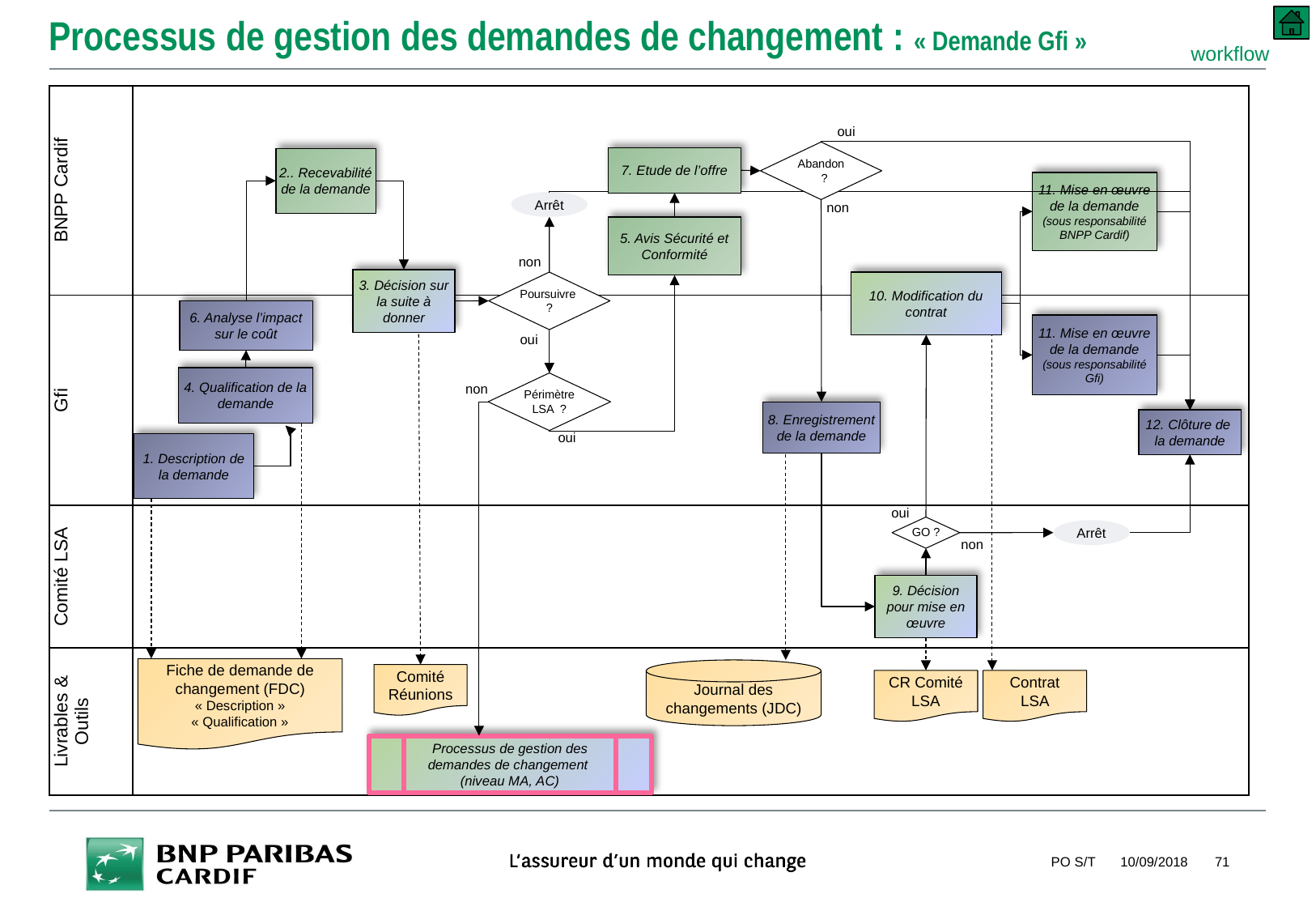

# Processus de gestion des demandes de changement : « Demande Gfi »
workflow
| BNPP Cardif |  |
| --- | --- |
| Gfi |  |
| Comité LSA |  |
| Livrables & Outils |  |
oui
Abandon
  ?
7. Etude de l’offre
2.. Recevabilité de la demande
11. Mise en œuvre de la demande
(sous responsabilité BNPP Cardif)
Arrêt
non
5. Avis Sécurité et Conformité
non
3. Décision sur la suite à donner
10. Modification du contrat
Poursuivre  ?
6. Analyse l’impact sur le coût
11. Mise en œuvre de la demande
(sous responsabilité Gfi)
oui
4. Qualification de la demande
Périmètre LSA  ?
non
8. Enregistrement de la demande
12. Clôture de  la demande
oui
1. Description de la demande
oui
GO ?
Arrêt
non
9. Décision pour mise en œuvre
Fiche de demande de changement (FDC)
« Description »
« Qualification »
Journal des changements (JDC)
Comité
Réunions
CR Comité LSA
Contrat LSA
Processus de gestion des demandes de changement
(niveau MA, AC)
PO S/T
10/09/2018
71